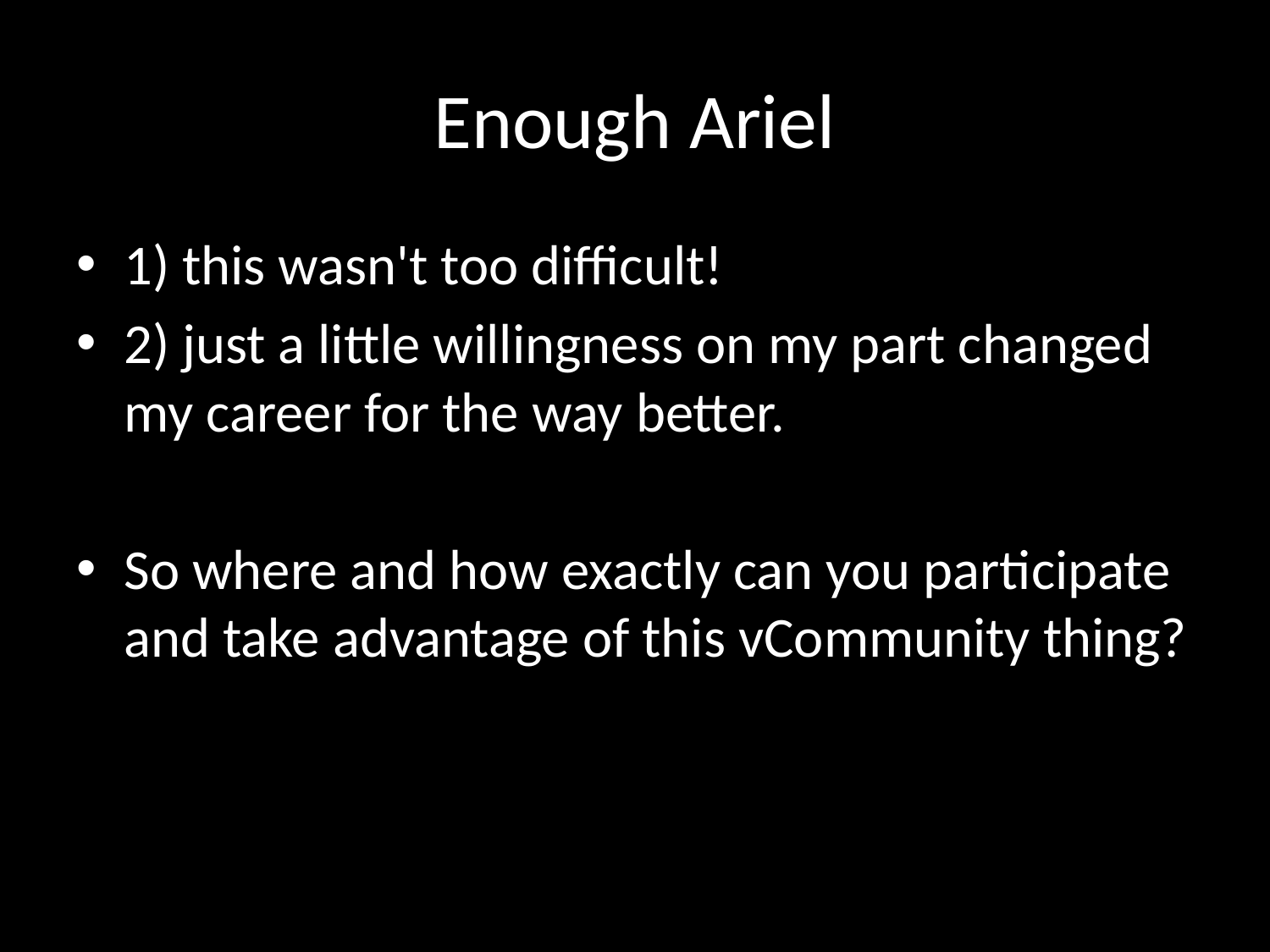

# Enough Ariel
1) this wasn't too difficult!
2) just a little willingness on my part changed my career for the way better.

So where and how exactly can you participate and take advantage of this vCommunity thing?